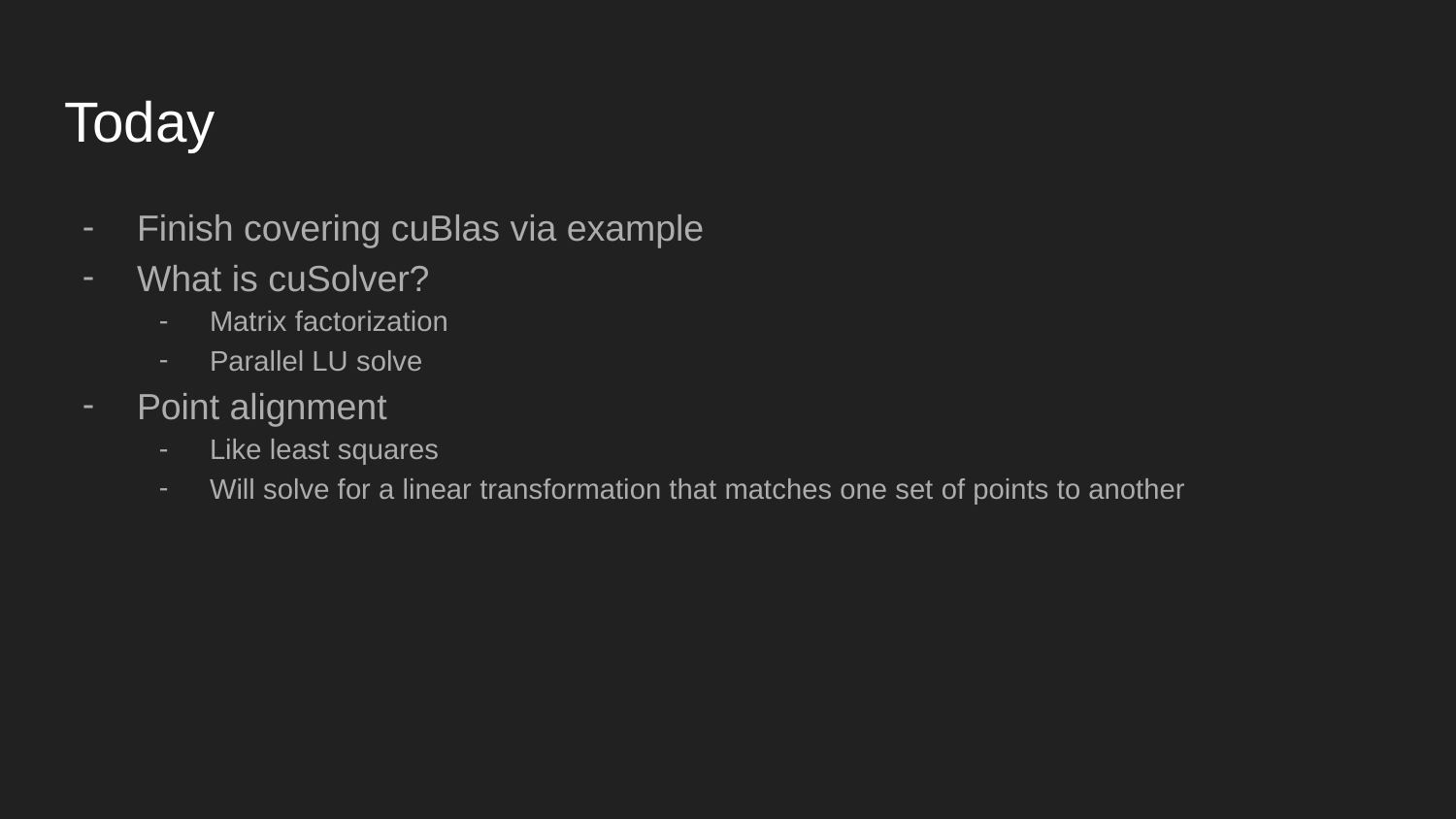

# Today
Finish covering cuBlas via example
What is cuSolver?
Matrix factorization
Parallel LU solve
Point alignment
Like least squares
Will solve for a linear transformation that matches one set of points to another